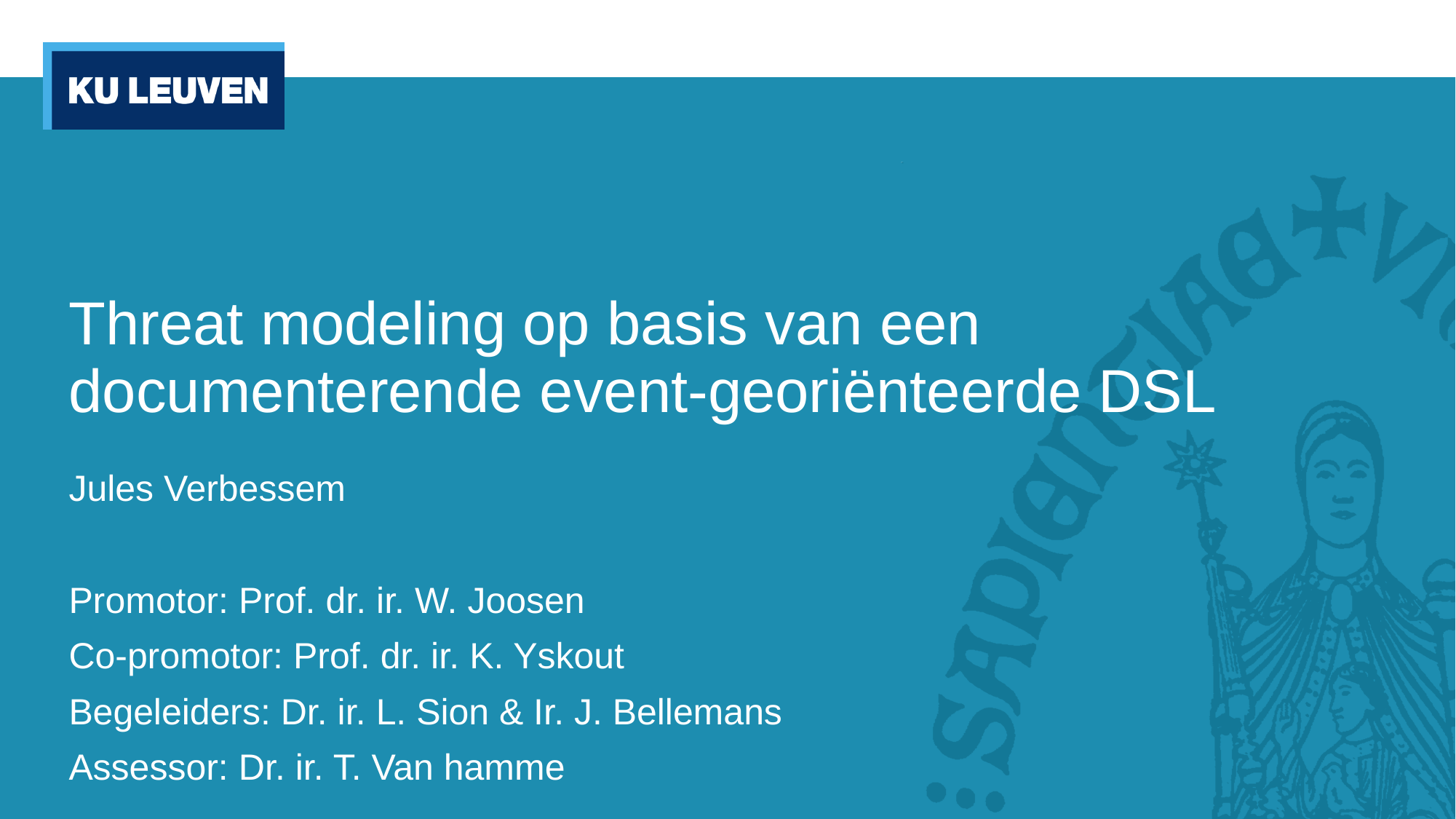

# Threat modeling op basis van een documenterende event-georiënteerde DSL
Jules Verbessem

Promotor: Prof. dr. ir. W. Joosen
Co-promotor: Prof. dr. ir. K. Yskout
Begeleiders: Dr. ir. L. Sion & Ir. J. Bellemans
Assessor: Dr. ir. T. Van hamme